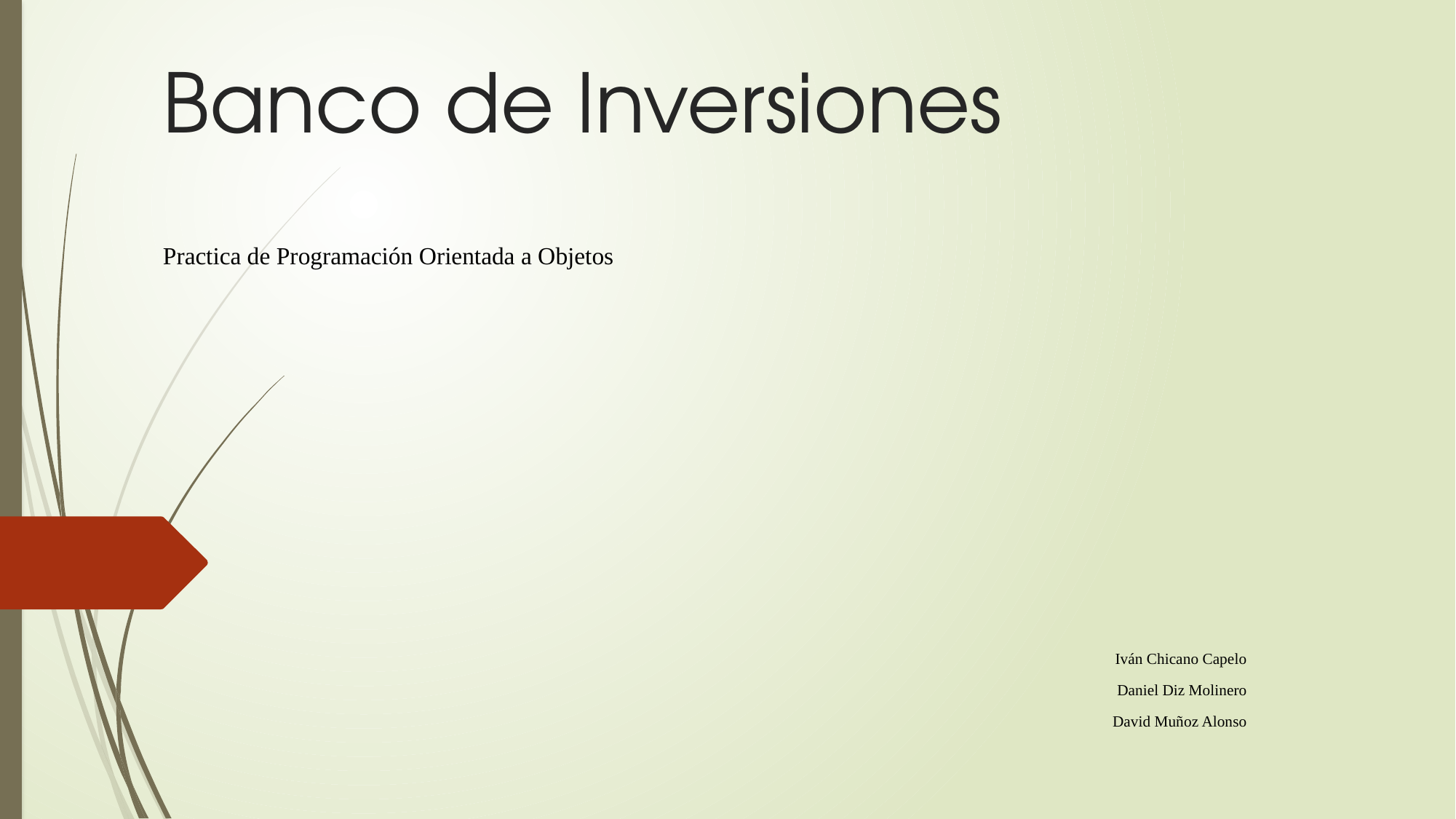

# Banco de Inversiones
Practica de Programación Orientada a Objetos

Iván Chicano Capelo
Daniel Diz Molinero
David Muñoz Alonso